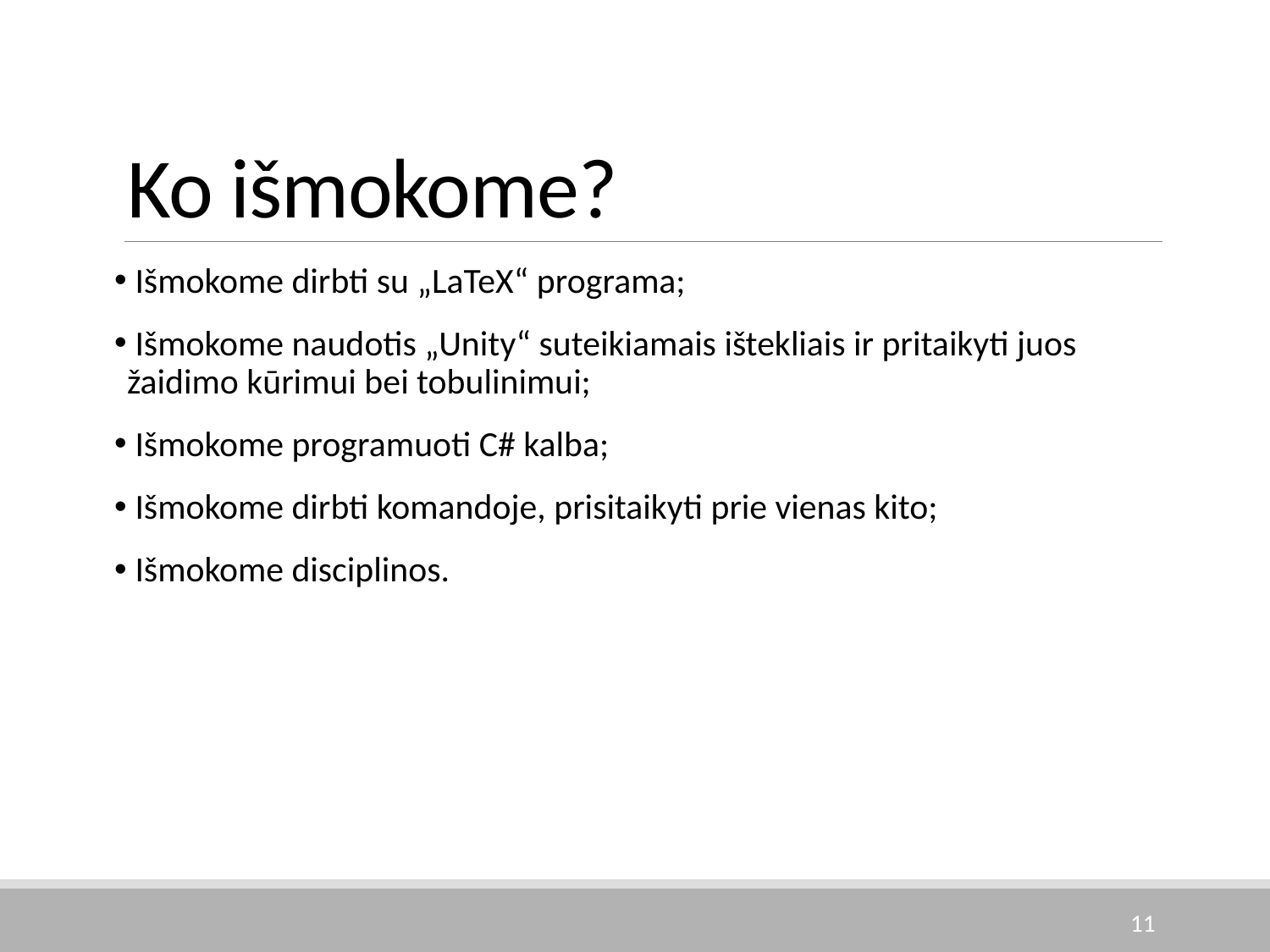

# Ko išmokome?
 Išmokome dirbti su „LaTeX“ programa;
 Išmokome naudotis „Unity“ suteikiamais ištekliais ir pritaikyti juos žaidimo kūrimui bei tobulinimui;
 Išmokome programuoti C# kalba;
 Išmokome dirbti komandoje, prisitaikyti prie vienas kito;
 Išmokome disciplinos.

11